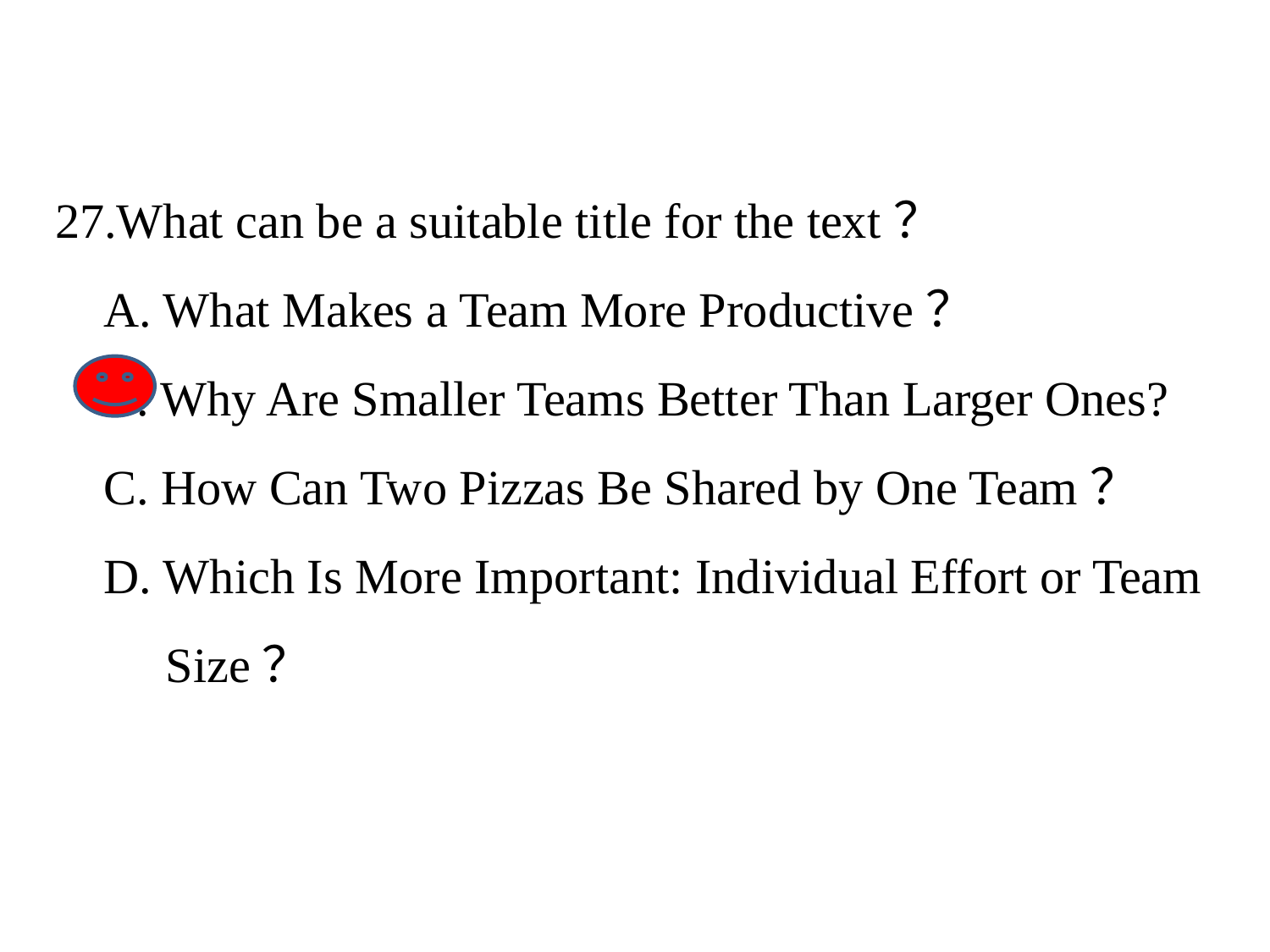

27.What can be a suitable title for the text？
    A. What Makes a Team More Productive？
    B. Why Are Smaller Teams Better Than Larger Ones?
    C. How Can Two Pizzas Be Shared by One Team？
    D. Which Is More Important: Individual Effort or Team
         Size？